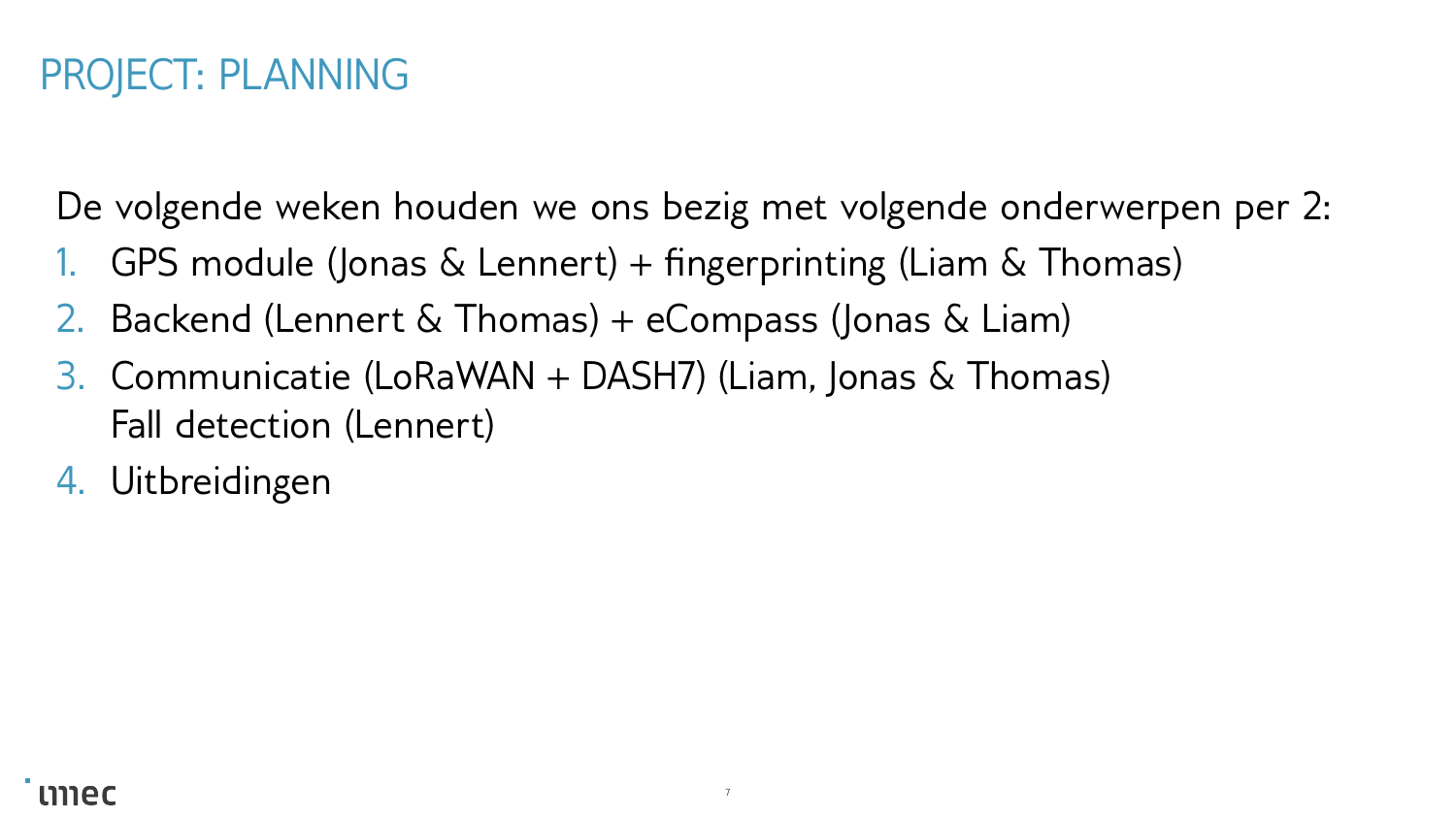

# Project: Planning
De volgende weken houden we ons bezig met volgende onderwerpen per 2:
GPS module (Jonas & Lennert) + fingerprinting (Liam & Thomas)
Backend (Lennert & Thomas) + eCompass (Jonas & Liam)
Communicatie (LoRaWAN + DASH7) (Liam, Jonas & Thomas)
Fall detection (Lennert)
Uitbreidingen

7